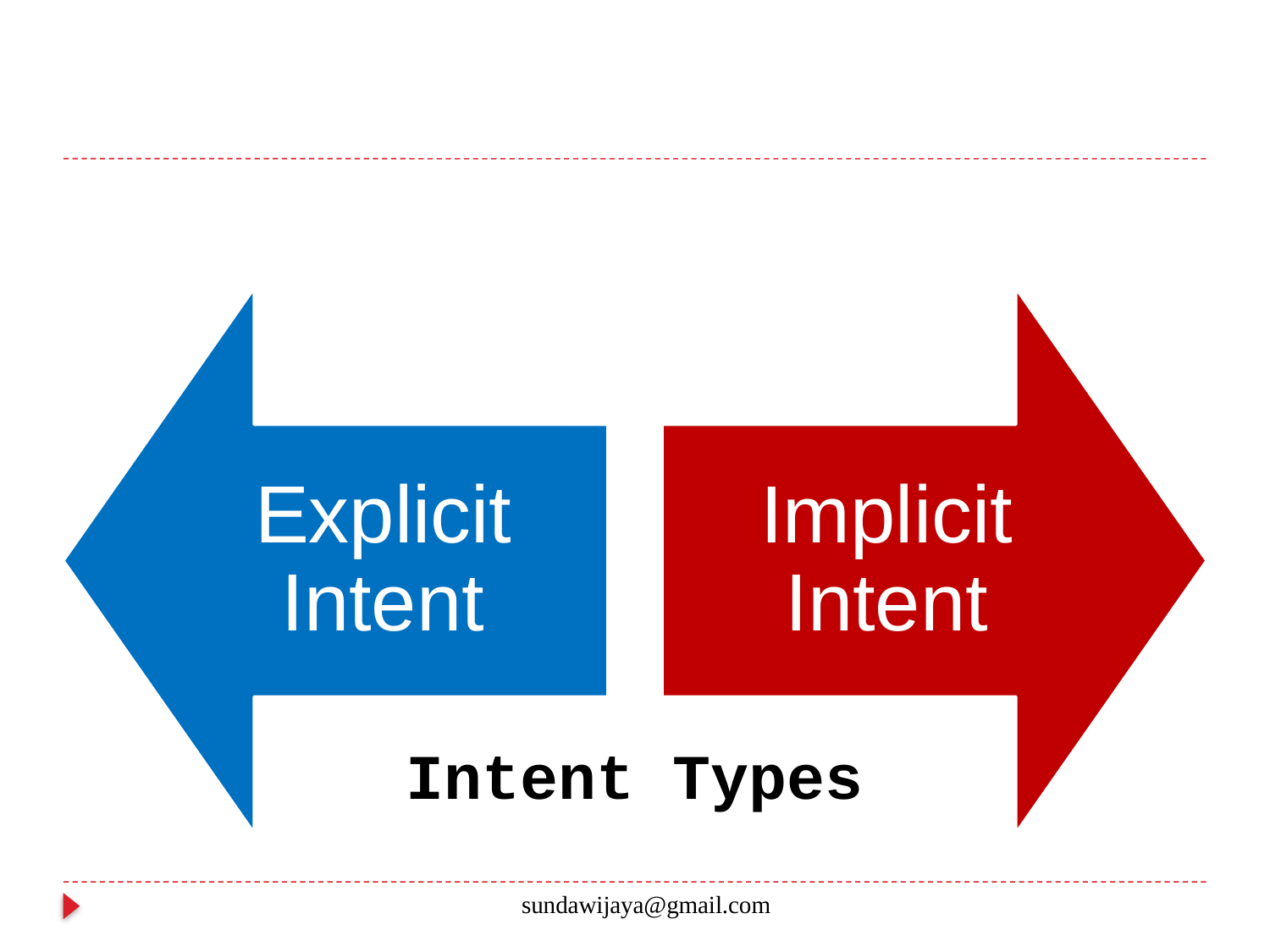

#
Explicit Intent
Implicit Intent
Intent Types
sundawijaya@gmail.com